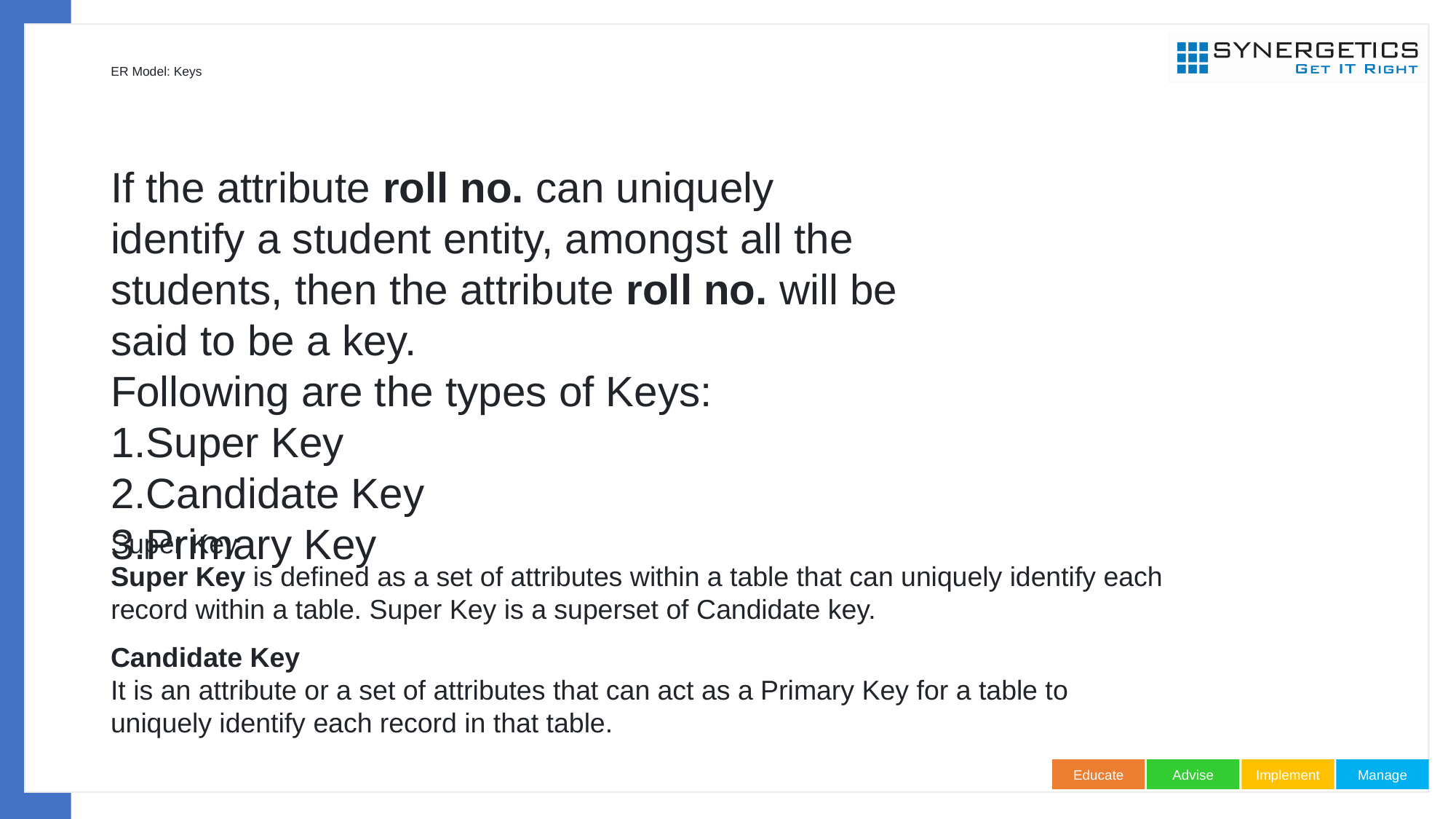

# ER Model: Keys
If the attribute roll no. can uniquely identify a student entity, amongst all the students, then the attribute roll no. will be said to be a key.
Following are the types of Keys:
Super Key
Candidate Key
Primary Key
Super Key
Super Key is defined as a set of attributes within a table that can uniquely identify each record within a table. Super Key is a superset of Candidate key.
Candidate Key
It is an attribute or a set of attributes that can act as a Primary Key for a table to uniquely identify each record in that table.